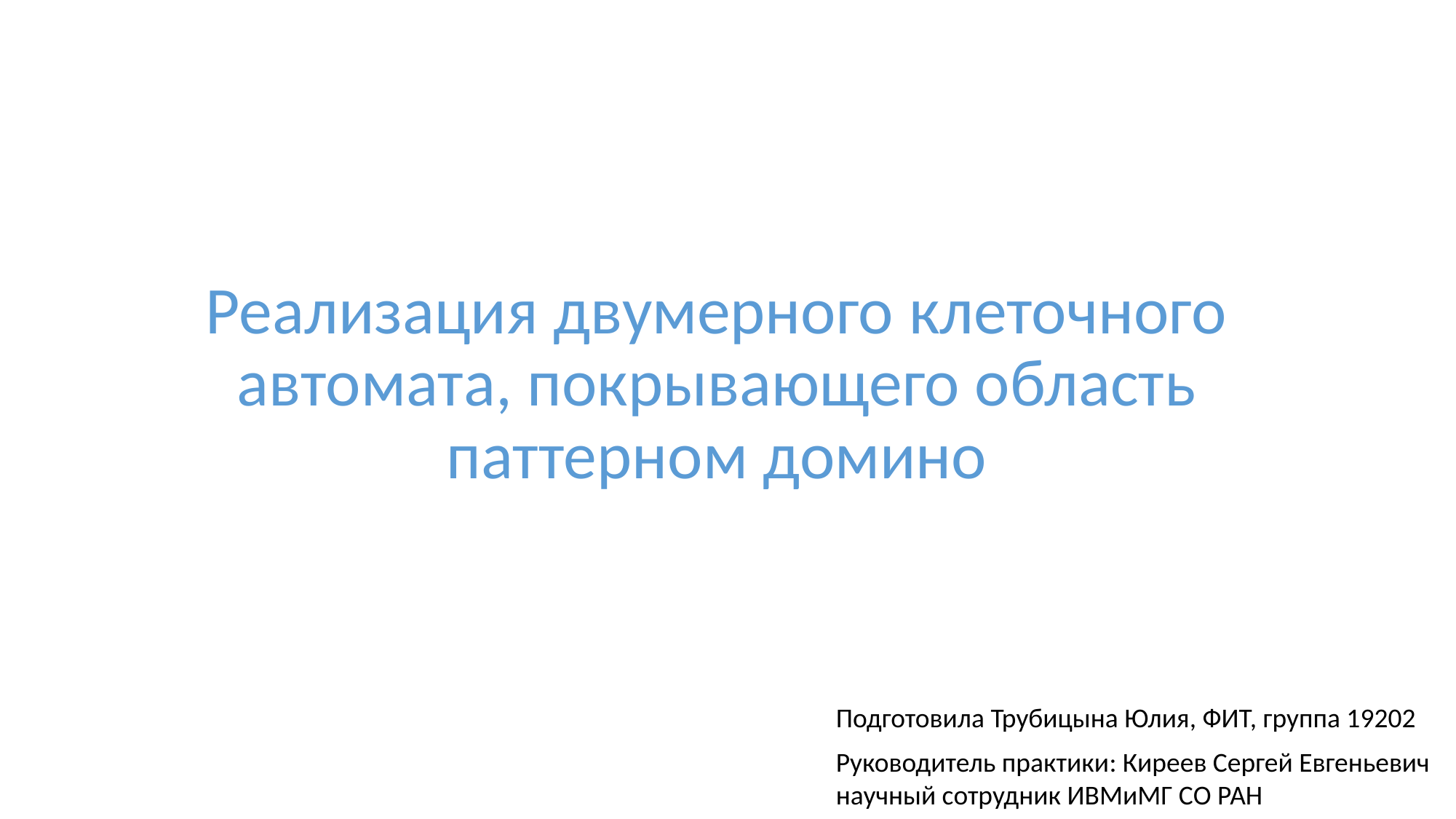

# Реализация двумерного клеточного автомата, покрывающего область паттерном домино
Подготовила Трубицына Юлия, ФИТ, группа 19202
Руководитель практики: Киреев Сергей Евгеньевич
научный сотрудник ИВМиМГ СО РАН